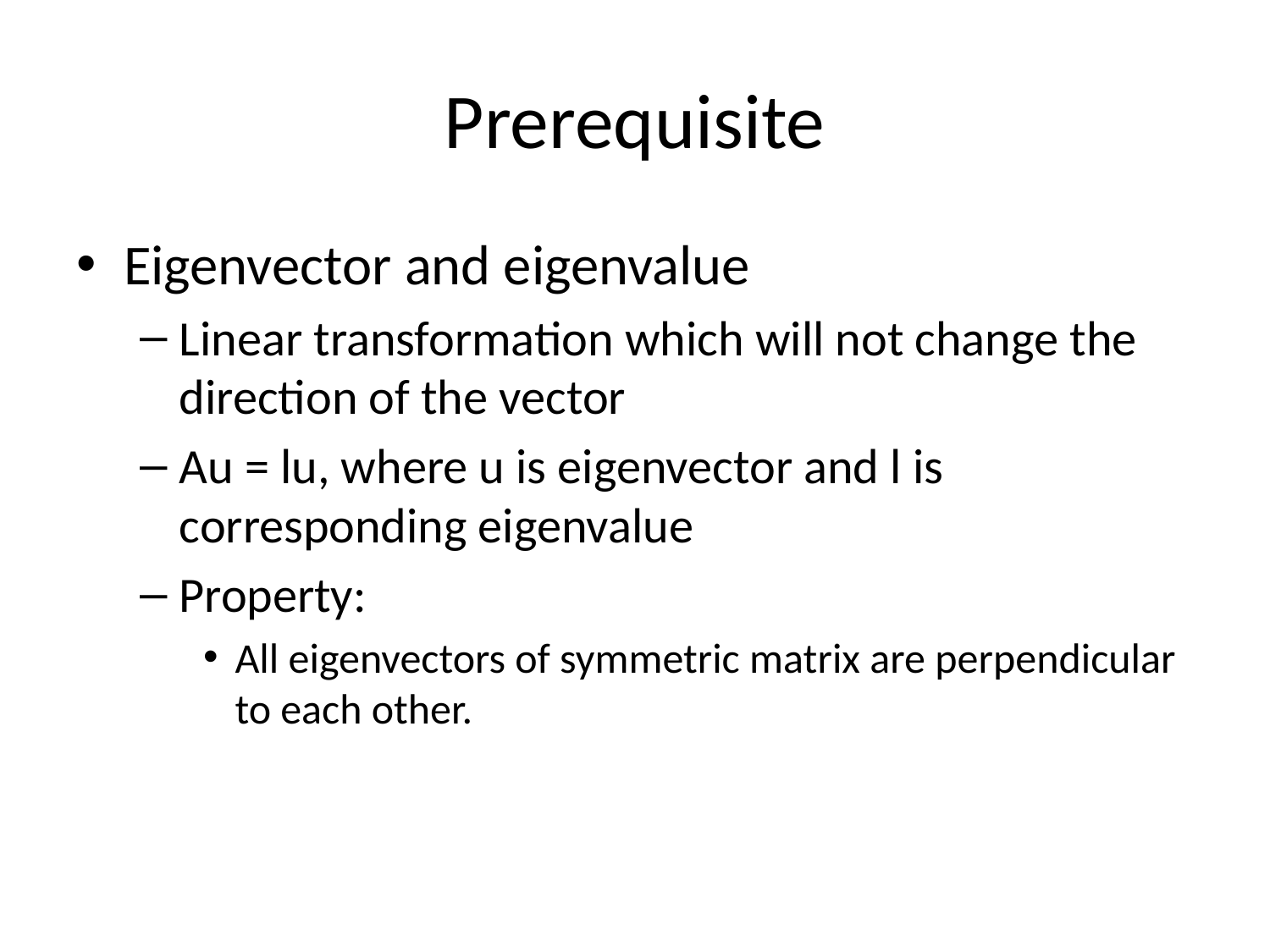

# Prerequisite
Eigenvector and eigenvalue
Linear transformation which will not change the direction of the vector
Au = lu, where u is eigenvector and l is corresponding eigenvalue
Property:
All eigenvectors of symmetric matrix are perpendicular to each other.